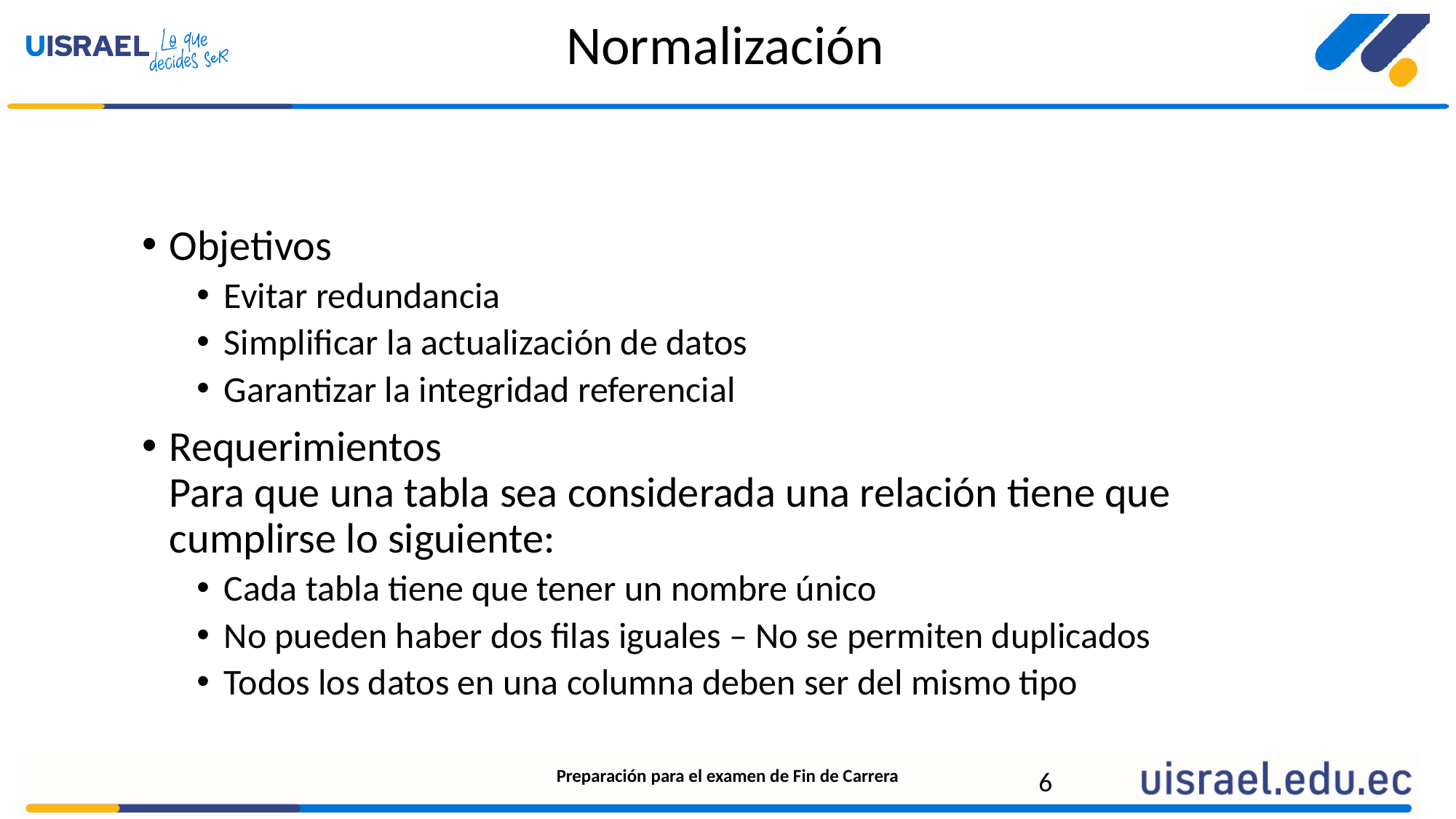

# Normalización
Objetivos
Evitar redundancia
Simplificar la actualización de datos
Garantizar la integridad referencial
Requerimientos
Para que una tabla sea considerada una relación tiene que cumplirse lo siguiente:
Cada tabla tiene que tener un nombre único
No pueden haber dos filas iguales – No se permiten duplicados
Todos los datos en una columna deben ser del mismo tipo
Preparación para el examen de Fin de Carrera
6